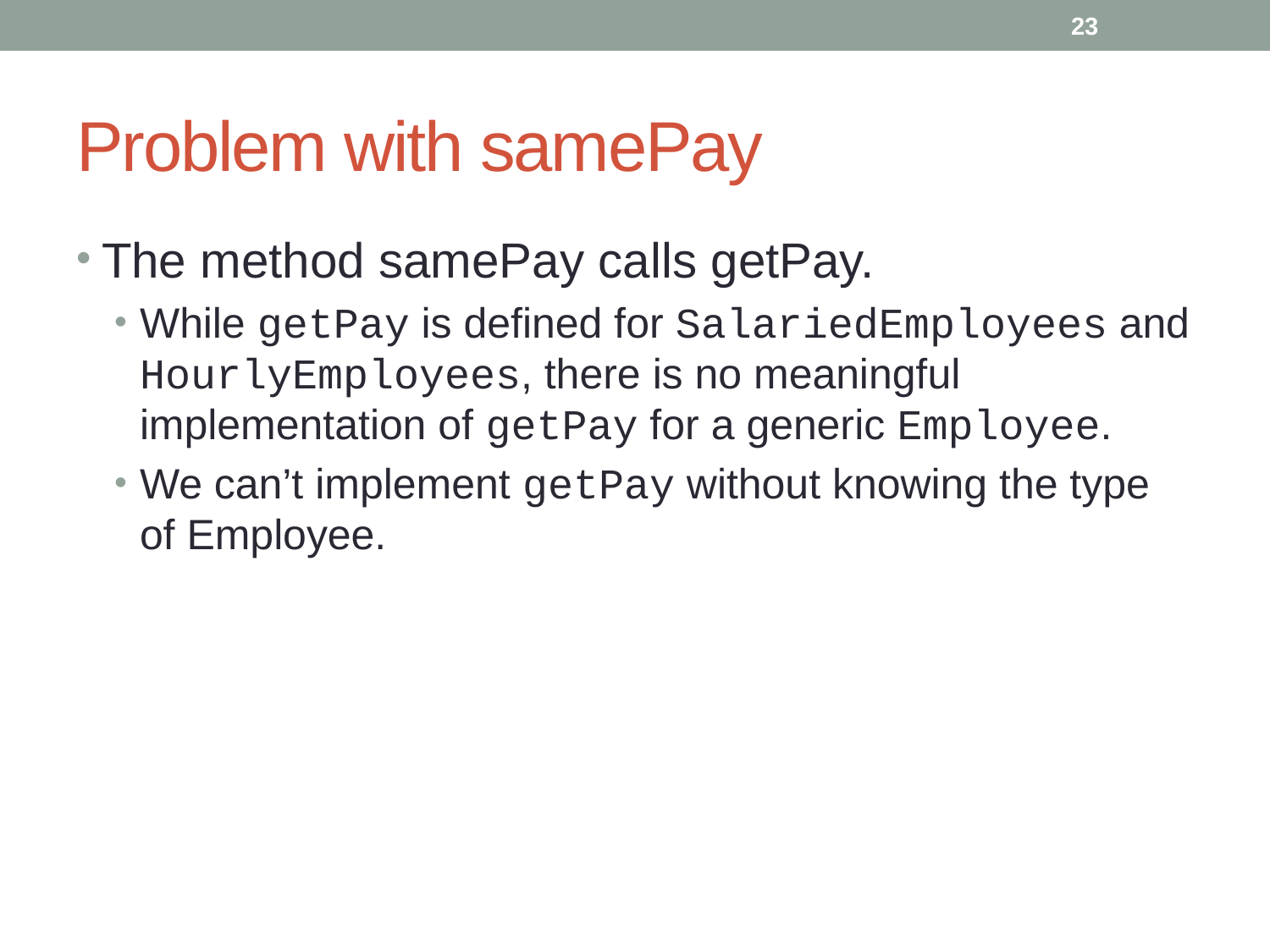

23
# Problem with samePay
The method samePay calls getPay.
While getPay is defined for SalariedEmployees and HourlyEmployees, there is no meaningful implementation of getPay for a generic Employee.
We can’t implement getPay without knowing the type of Employee.